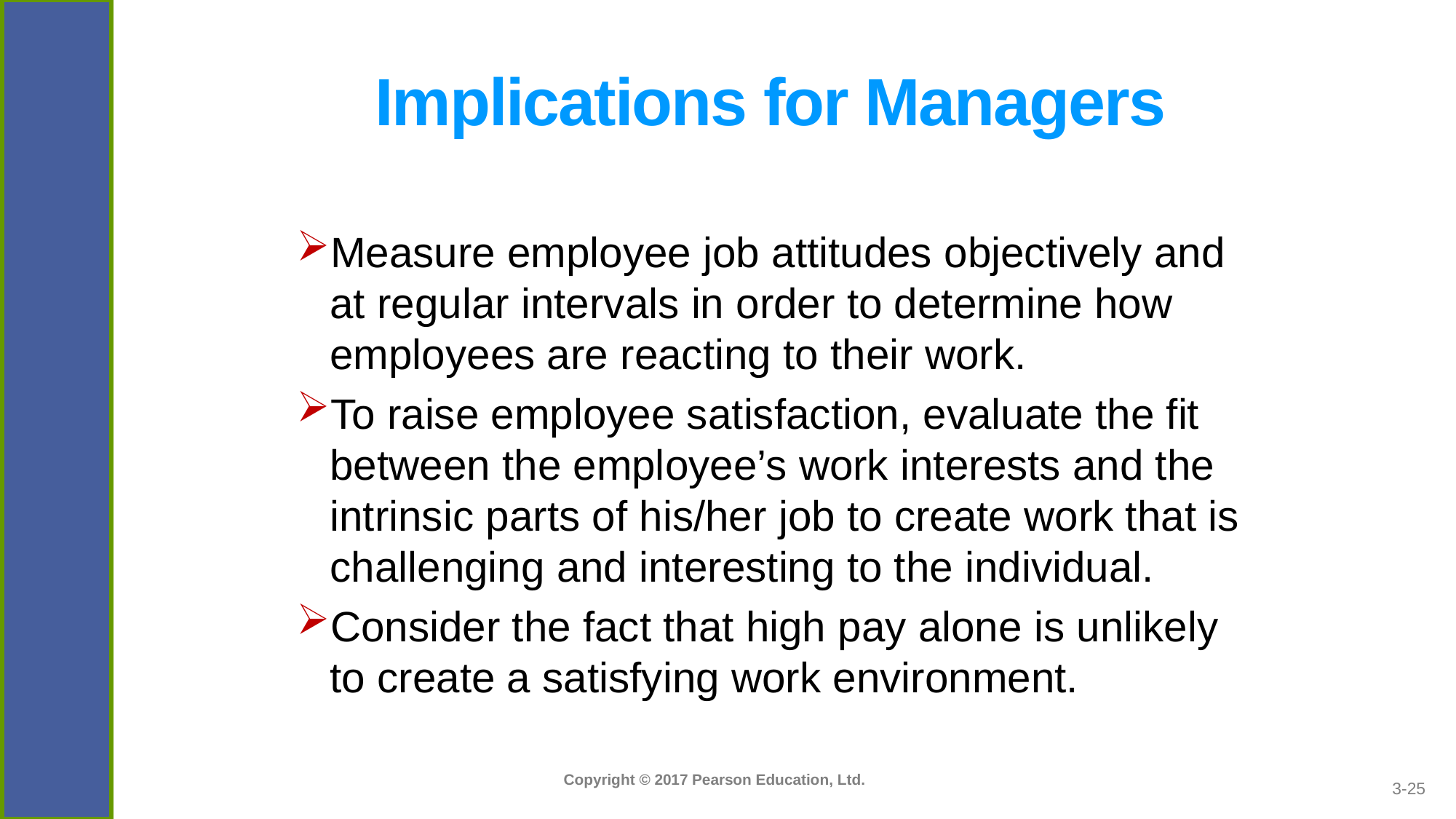

# Implications for Managers

Measure employee job attitudes objectively and at regular intervals in order to determine how employees are reacting to their work.
To raise employee satisfaction, evaluate the fit between the employee’s work interests and the intrinsic parts of his/her job to create work that is challenging and interesting to the individual.
Consider the fact that high pay alone is unlikely to create a satisfying work environment.
3-25